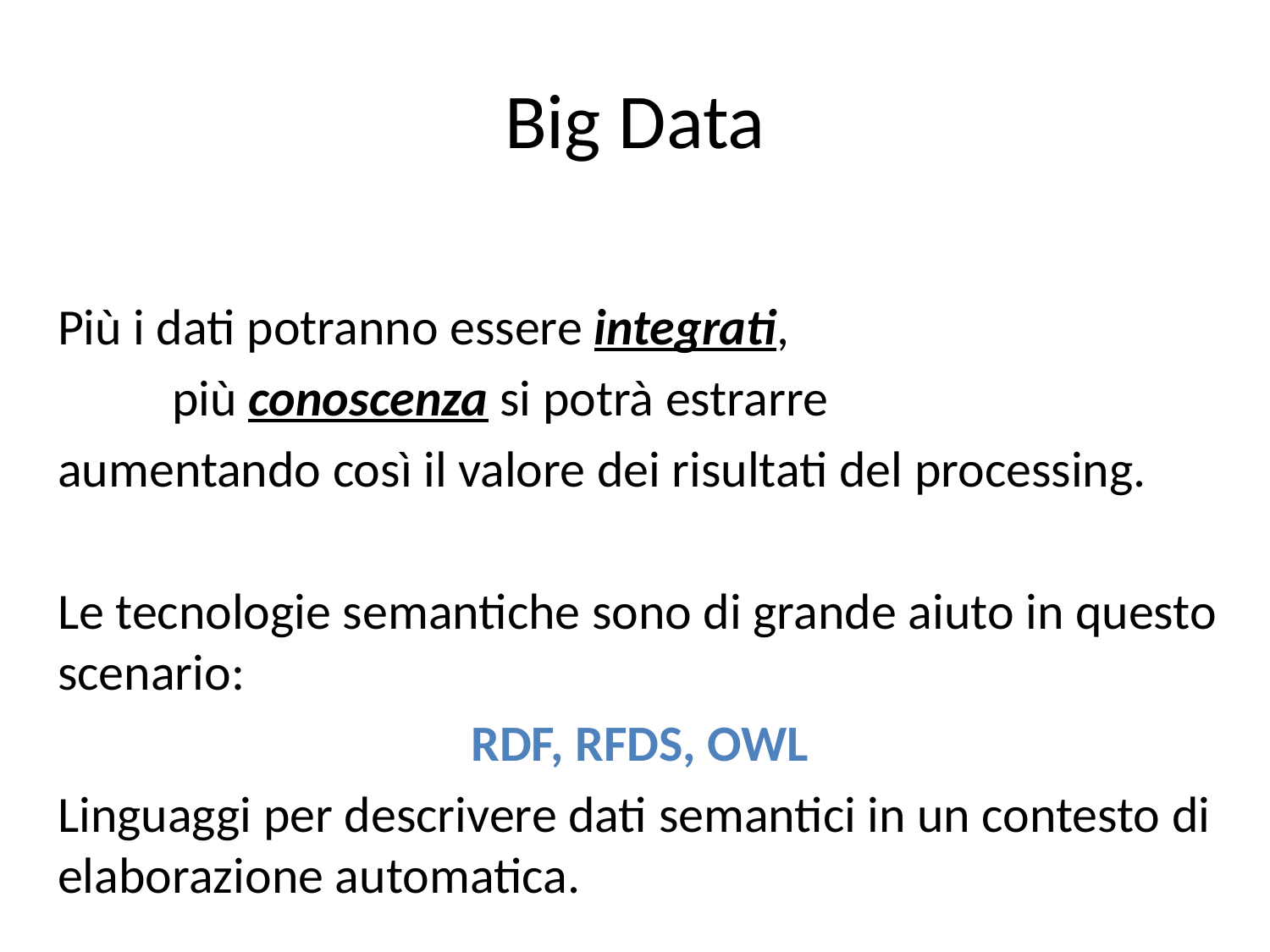

# Big Data
Più i dati potranno essere integrati,
	più conoscenza si potrà estrarre
aumentando così il valore dei risultati del processing.

Le tecnologie semantiche sono di grande aiuto in questo scenario:
RDF, RFDS, OWL
Linguaggi per descrivere dati semantici in un contesto di elaborazione automatica.